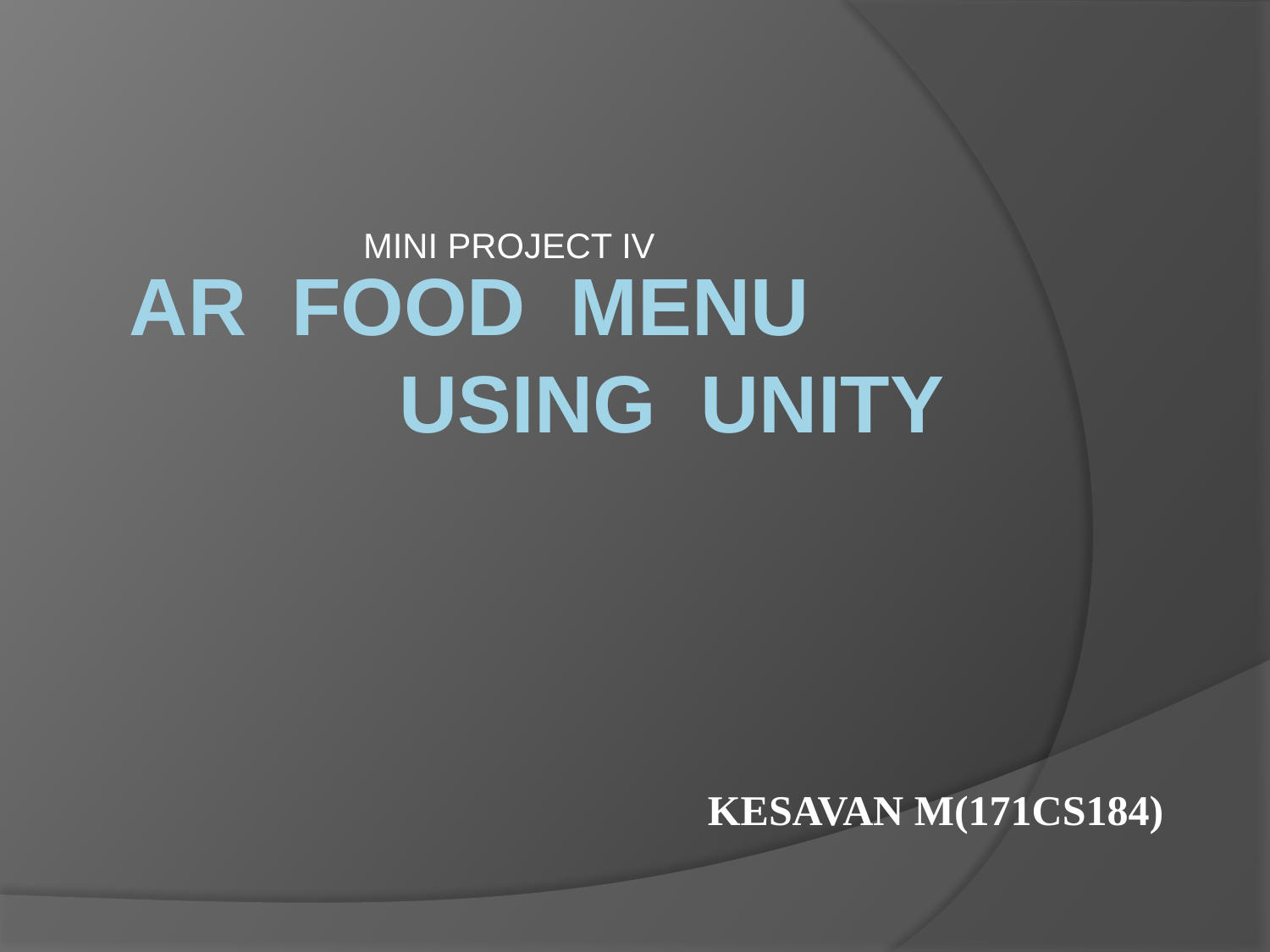

MINI PROJECT IV
# AR  FOOD  MENU       USING  UNITY
KESAVAN M(171CS184)